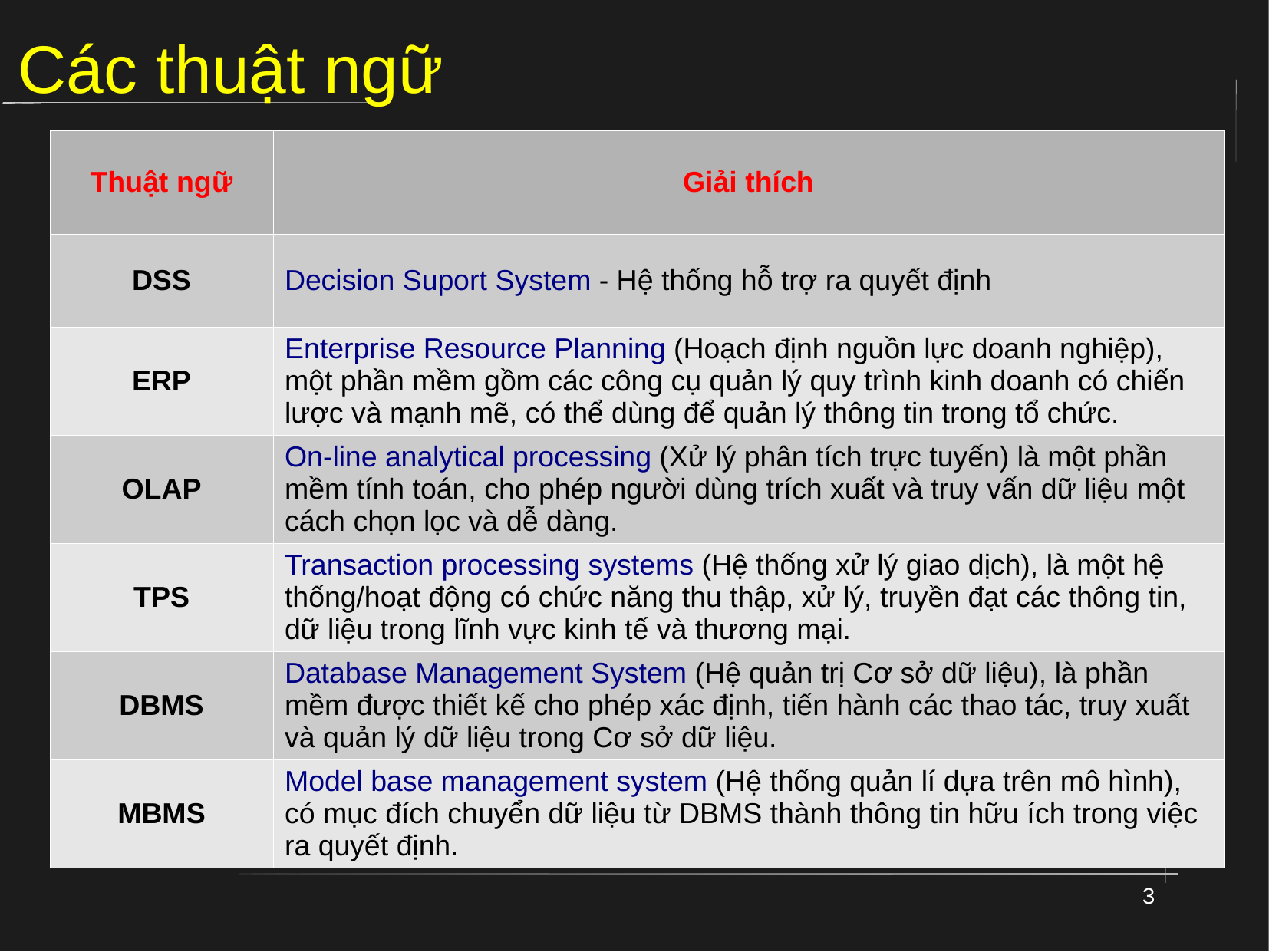

# Các thuật ngữ
| Thuật ngữ | Giải thích |
| --- | --- |
| DSS | Decision Suport System - Hệ thống hỗ trợ ra quyết định |
| ERP | Enterprise Resource Planning (Hoạch định nguồn lực doanh nghiệp), một phần mềm gồm các công cụ quản lý quy trình kinh doanh có chiến lược và mạnh mẽ, có thể dùng để quản lý thông tin trong tổ chức. |
| OLAP | On-line analytical processing (Xử lý phân tích trực tuyến) là một phần mềm tính toán, cho phép người dùng trích xuất và truy vấn dữ liệu một cách chọn lọc và dễ dàng. |
| TPS | Transaction processing systems (Hệ thống xử lý giao dịch), là một hệ thống/hoạt động có chức năng thu thập, xử lý, truyền đạt các thông tin, dữ liệu trong lĩnh vực kinh tế và thương mại. |
| DBMS | Database Management System (Hệ quản trị Cơ sở dữ liệu), là phần mềm được thiết kế cho phép xác định, tiến hành các thao tác, truy xuất và quản lý dữ liệu trong Cơ sở dữ liệu. |
| MBMS | Model base management system (Hệ thống quản lí dựa trên mô hình), có mục đích chuyển dữ liệu từ DBMS thành thông tin hữu ích trong việc ra quyết định. |
3